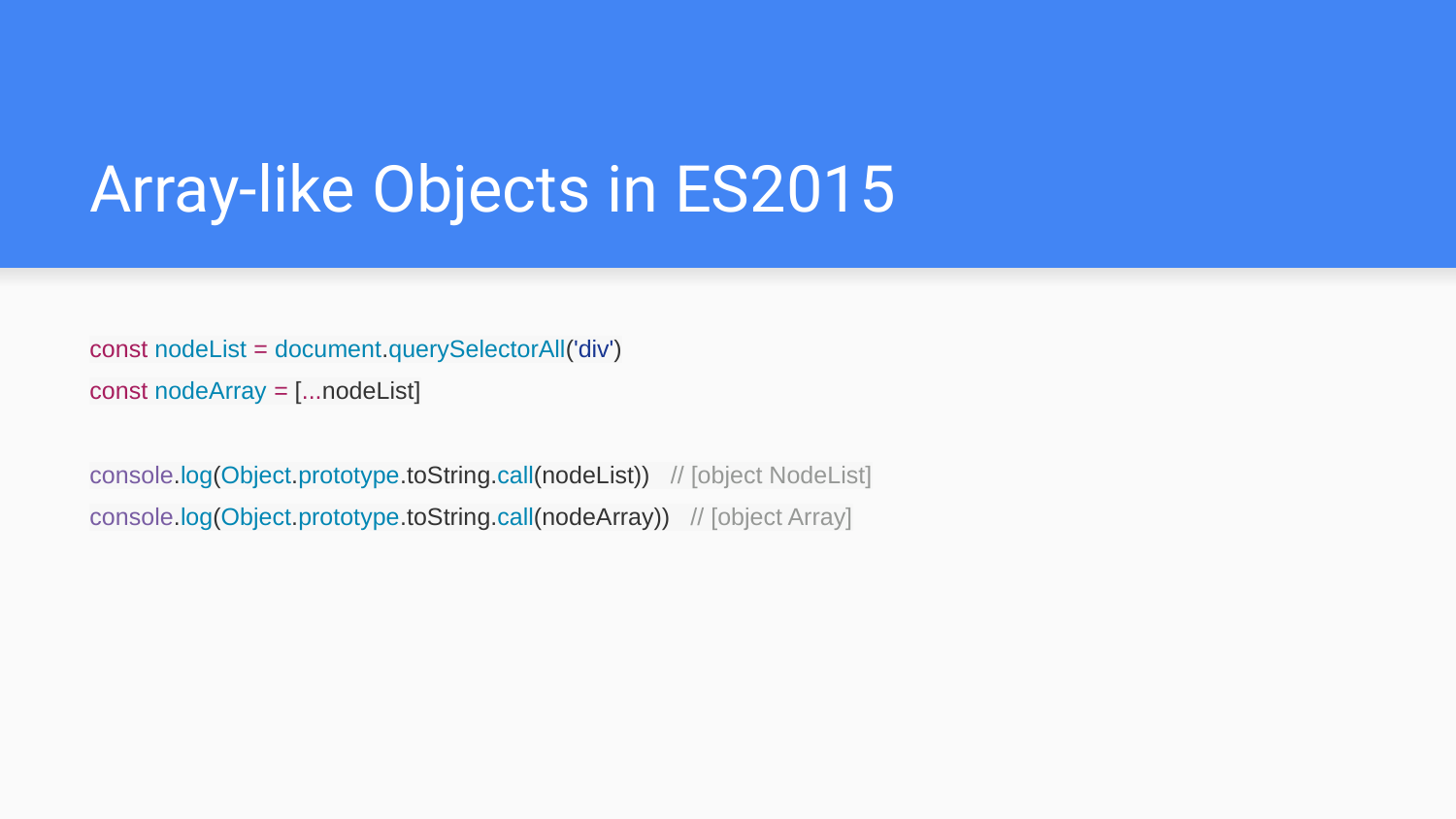

# Array-like Objects in ES2015
const nodeList = document.querySelectorAll('div')
const nodeArray = [...nodeList]
console.log(Object.prototype.toString.call(nodeList))   // [object NodeList]
console.log(Object.prototype.toString.call(nodeArray))   // [object Array]